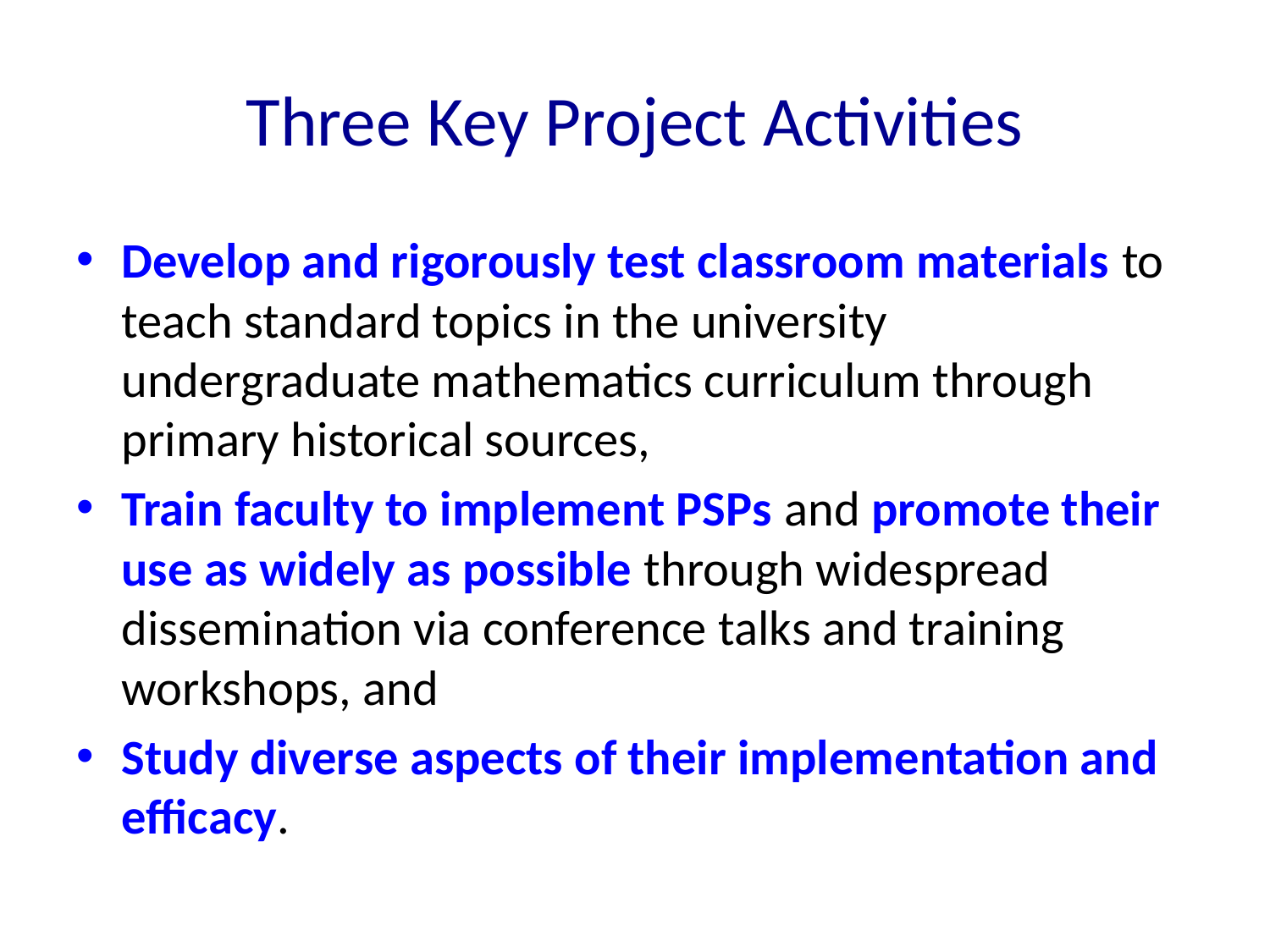

# Three Key Project Activities
Develop and rigorously test classroom materials to teach standard topics in the university undergraduate mathematics curriculum through primary historical sources,
Train faculty to implement PSPs and promote their use as widely as possible through widespread dissemination via conference talks and training workshops, and
Study diverse aspects of their implementation and efficacy.